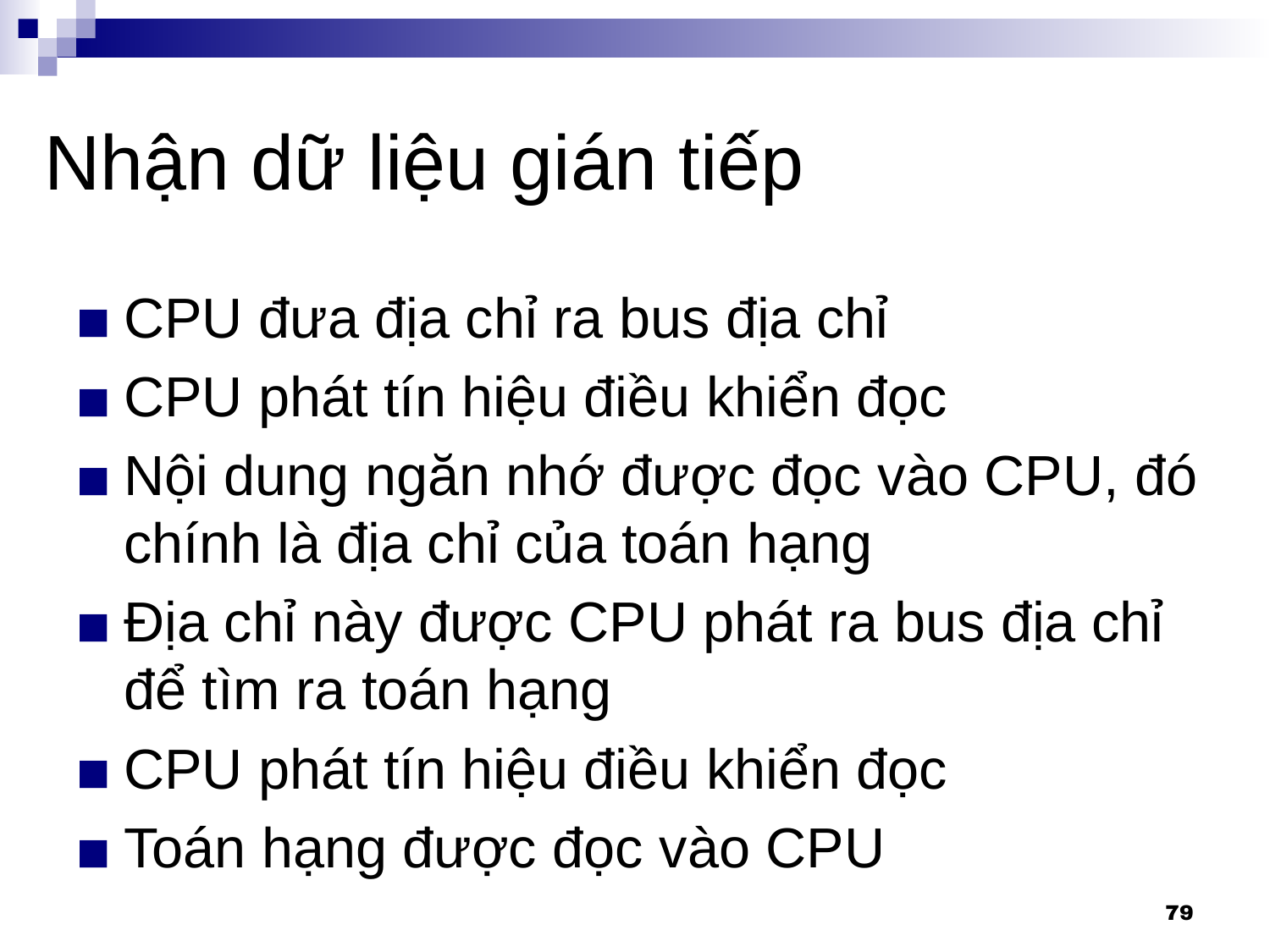

# Nhận dữ liệu gián tiếp
CPU đưa địa chỉ ra bus địa chỉ
CPU phát tín hiệu điều khiển đọc
Nội dung ngăn nhớ được đọc vào CPU, đó chính là địa chỉ của toán hạng
Địa chỉ này được CPU phát ra bus địa chỉ để tìm ra toán hạng
CPU phát tín hiệu điều khiển đọc
Toán hạng được đọc vào CPU
79